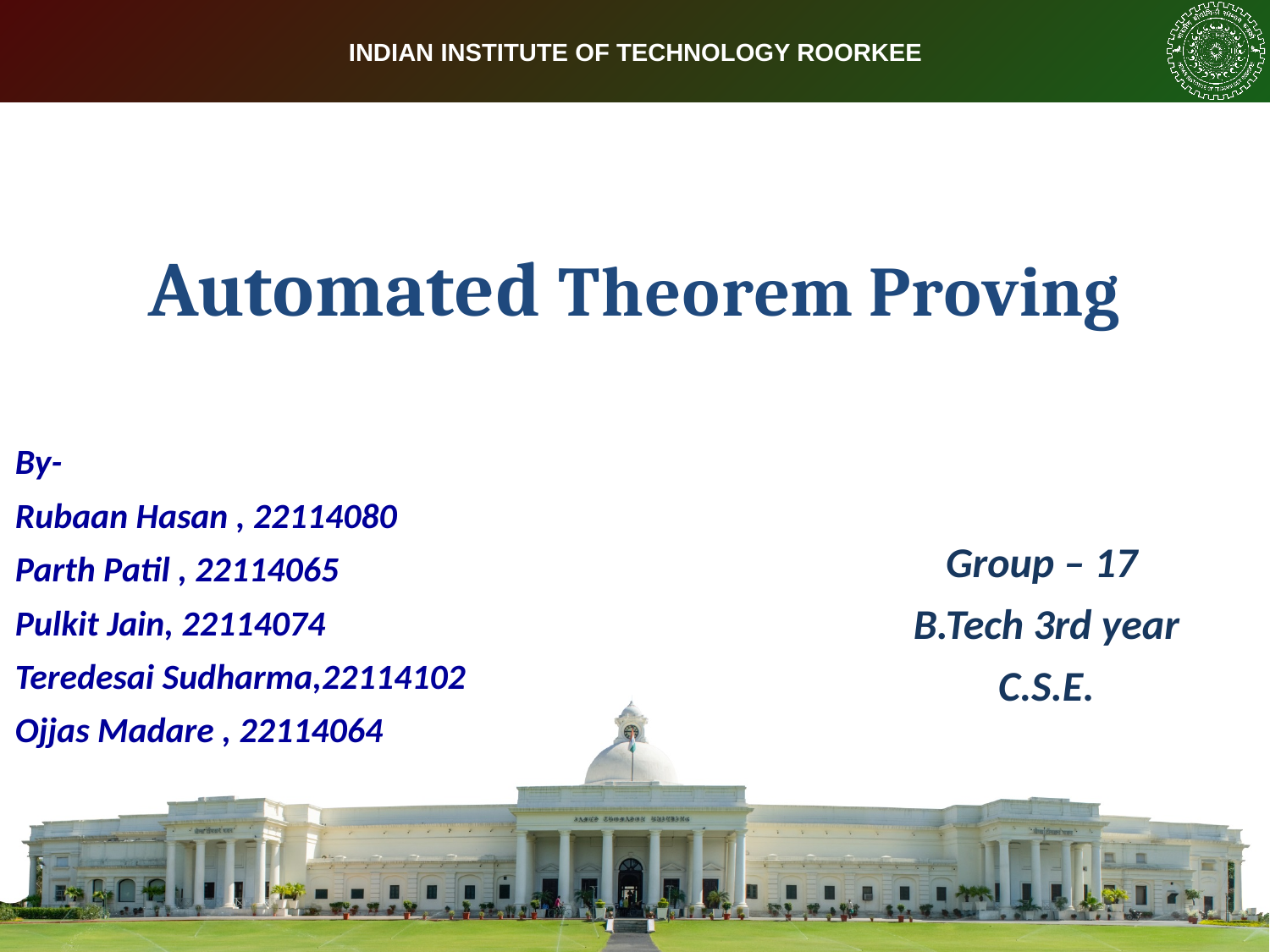

Automated Theorem Proving
By-
Rubaan Hasan , 22114080
Parth Patil , 22114065
Pulkit Jain, 22114074
Teredesai Sudharma,22114102
Ojjas Madare , 22114064
Group – 17
B.Tech 3rd year
C.S.E.